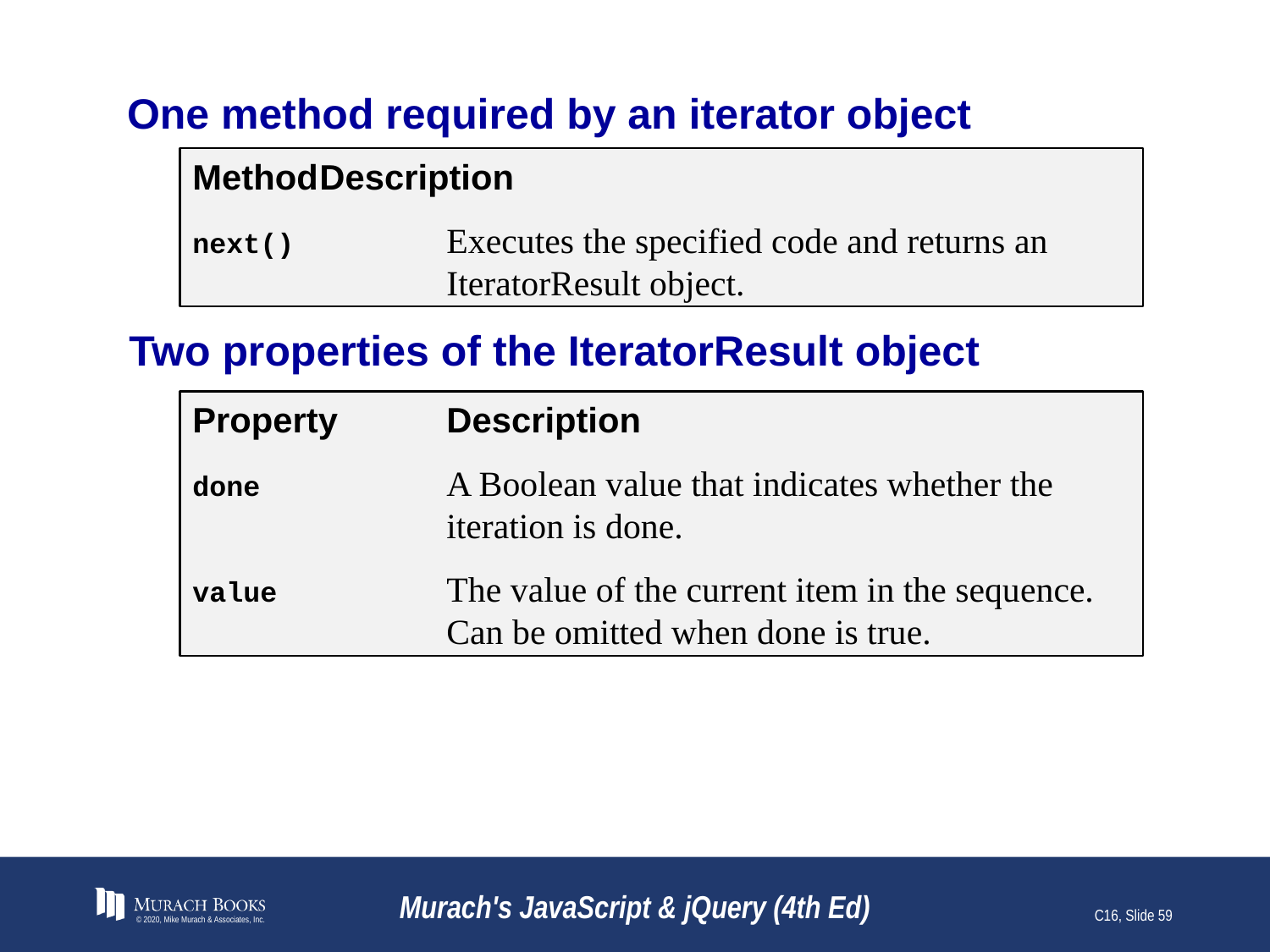

# One method required by an iterator object
Method	Description
next()	Executes the specified code and returns an IteratorResult object.

Two properties of the IteratorResult object

Property	Description
done	A Boolean value that indicates whether the iteration is done.
value	The value of the current item in the sequence. Can be omitted when done is true.

© 2020, Mike Murach & Associates, Inc.
Murach's JavaScript & jQuery (4th Ed)

C16, Slide 59